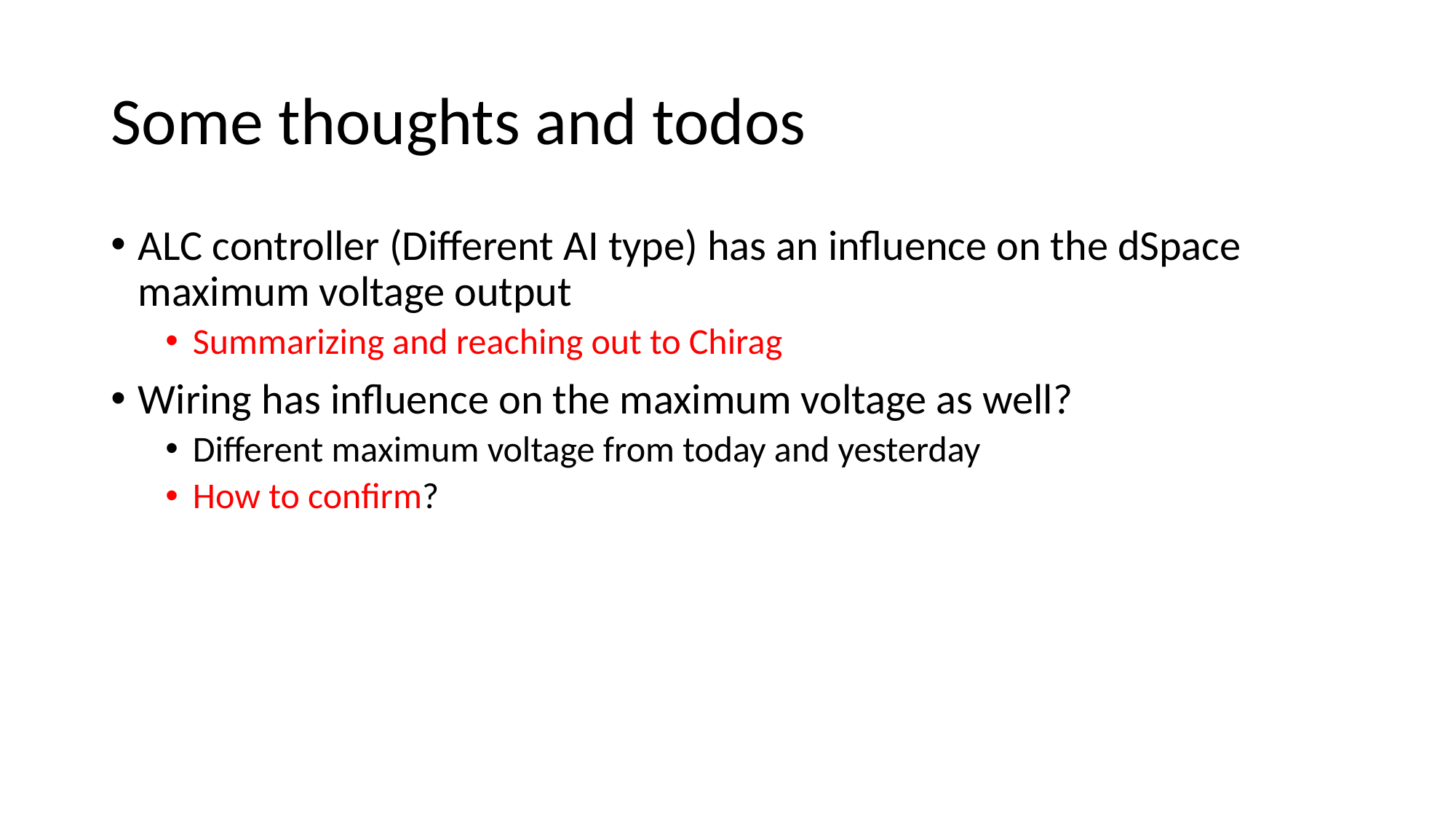

# Some thoughts and todos
ALC controller (Different AI type) has an influence on the dSpace maximum voltage output
Summarizing and reaching out to Chirag
Wiring has influence on the maximum voltage as well?
Different maximum voltage from today and yesterday
How to confirm?